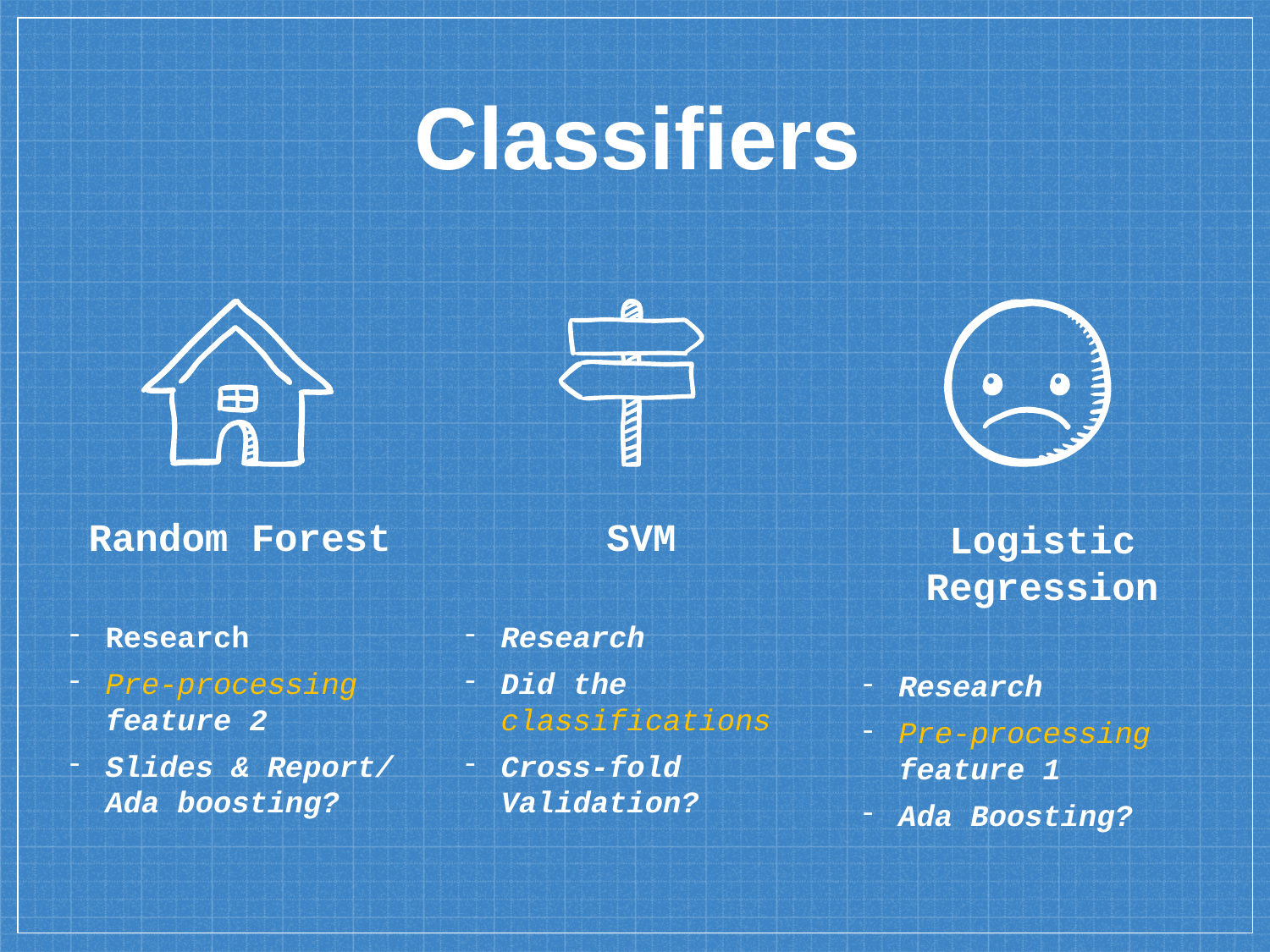

Classifiers

Random Forest

Research
Pre-processing  feature 2
Slides & Report/ Ada boosting?
SVM

Research
Did the classifications
Cross-fold Validation?
Logistic Regression

Research
Pre-processing  feature 1
Ada Boosting?